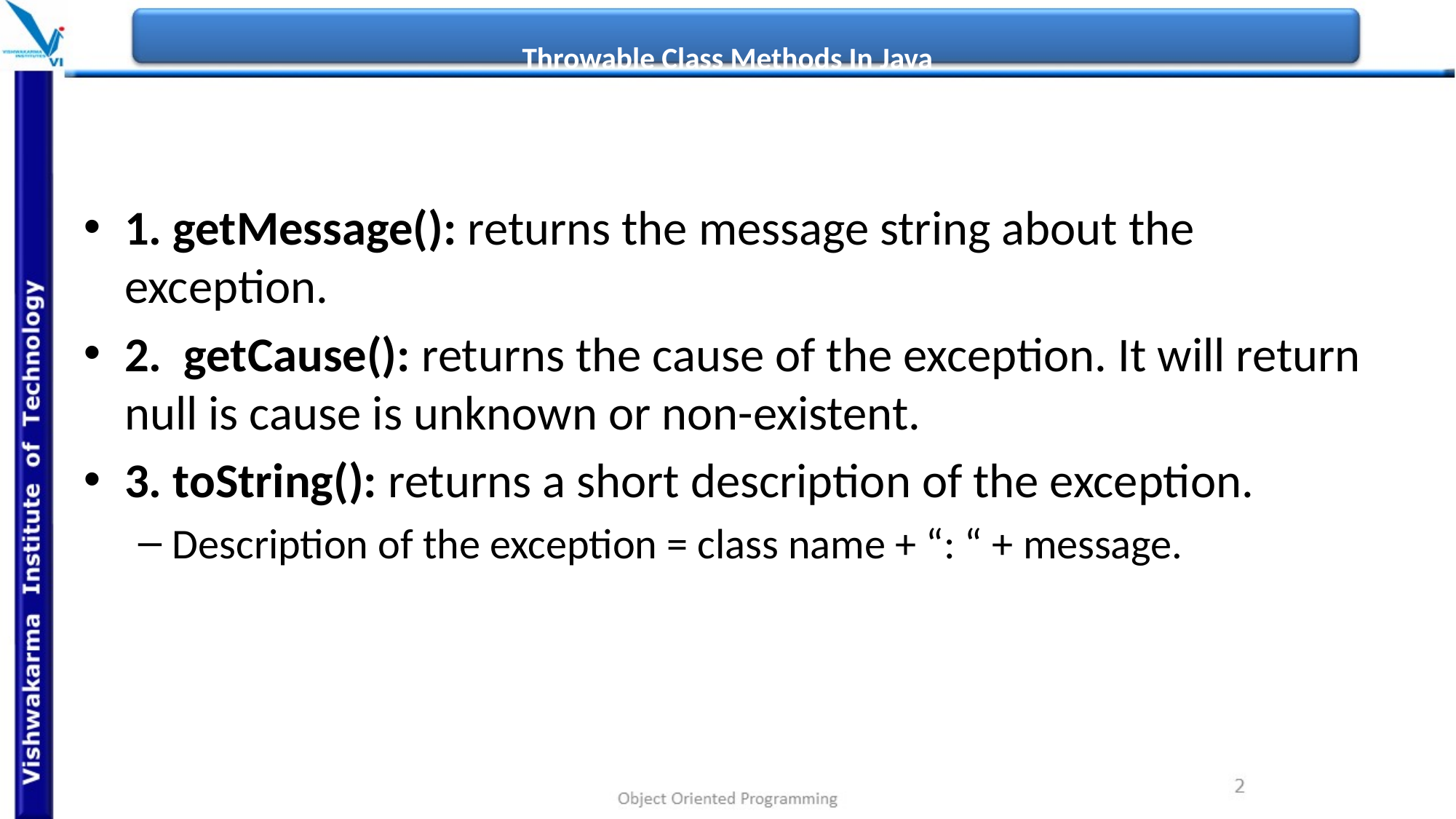

# Throwable Class Methods In Java
1. getMessage(): returns the message string about the exception.
2.  getCause(): returns the cause of the exception. It will return null is cause is unknown or non-existent.
3. toString(): returns a short description of the exception.
Description of the exception = class name + “: “ + message.